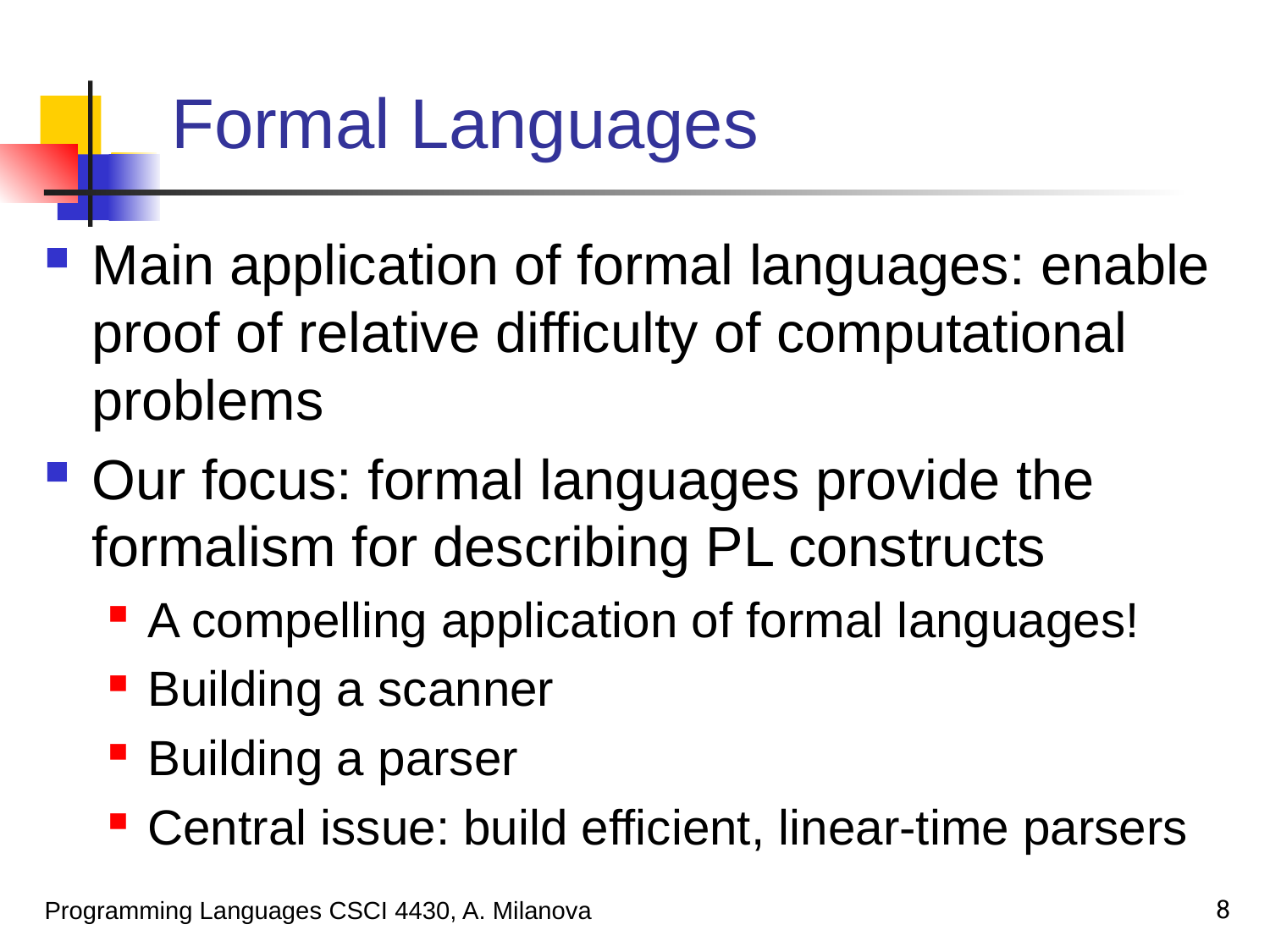

# Formal Languages
Main application of formal languages: enable proof of relative difficulty of computational problems
Our focus: formal languages provide the formalism for describing PL constructs
A compelling application of formal languages!
Building a scanner
Building a parser
Central issue: build efficient, linear-time parsers
8
Programming Languages CSCI 4430, A. Milanova